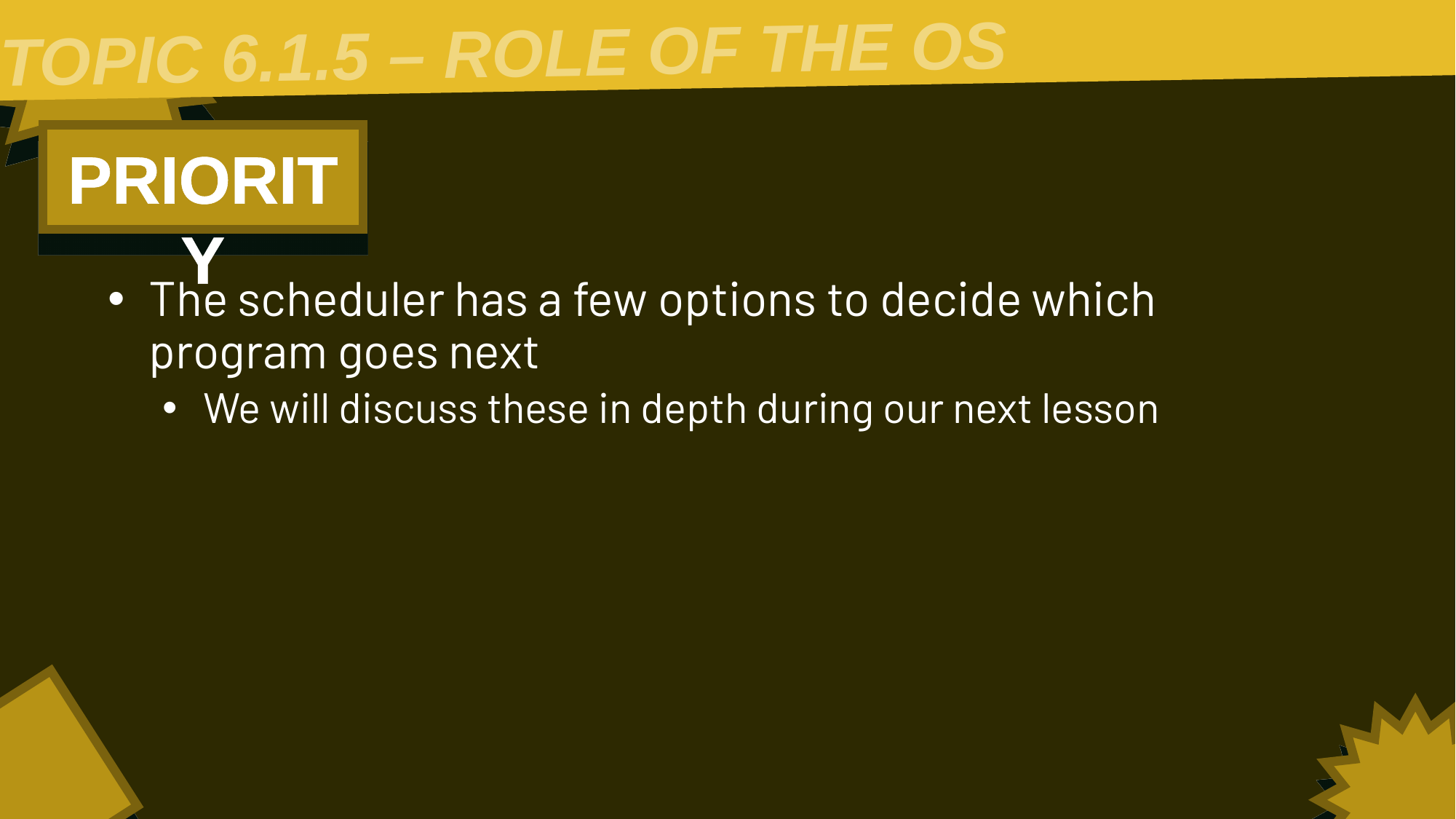

TOPIC 6.1.5 – ROLE OF THE OS

PRIORITY
The scheduler has a few options to decide which program goes next
We will discuss these in depth during our next lesson